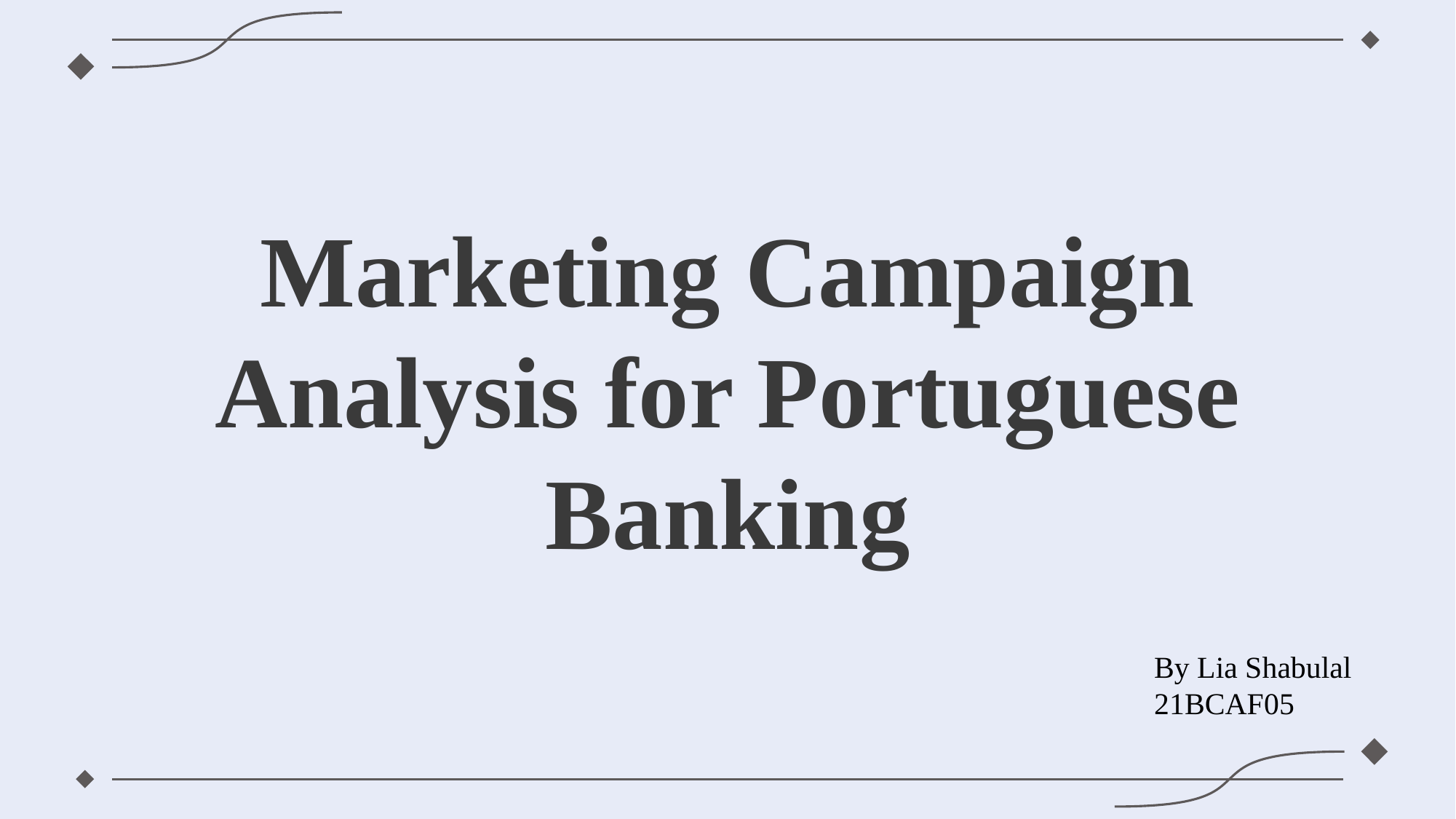

# Marketing Campaign Analysis for Portuguese Banking
By Lia Shabulal
21BCAF05